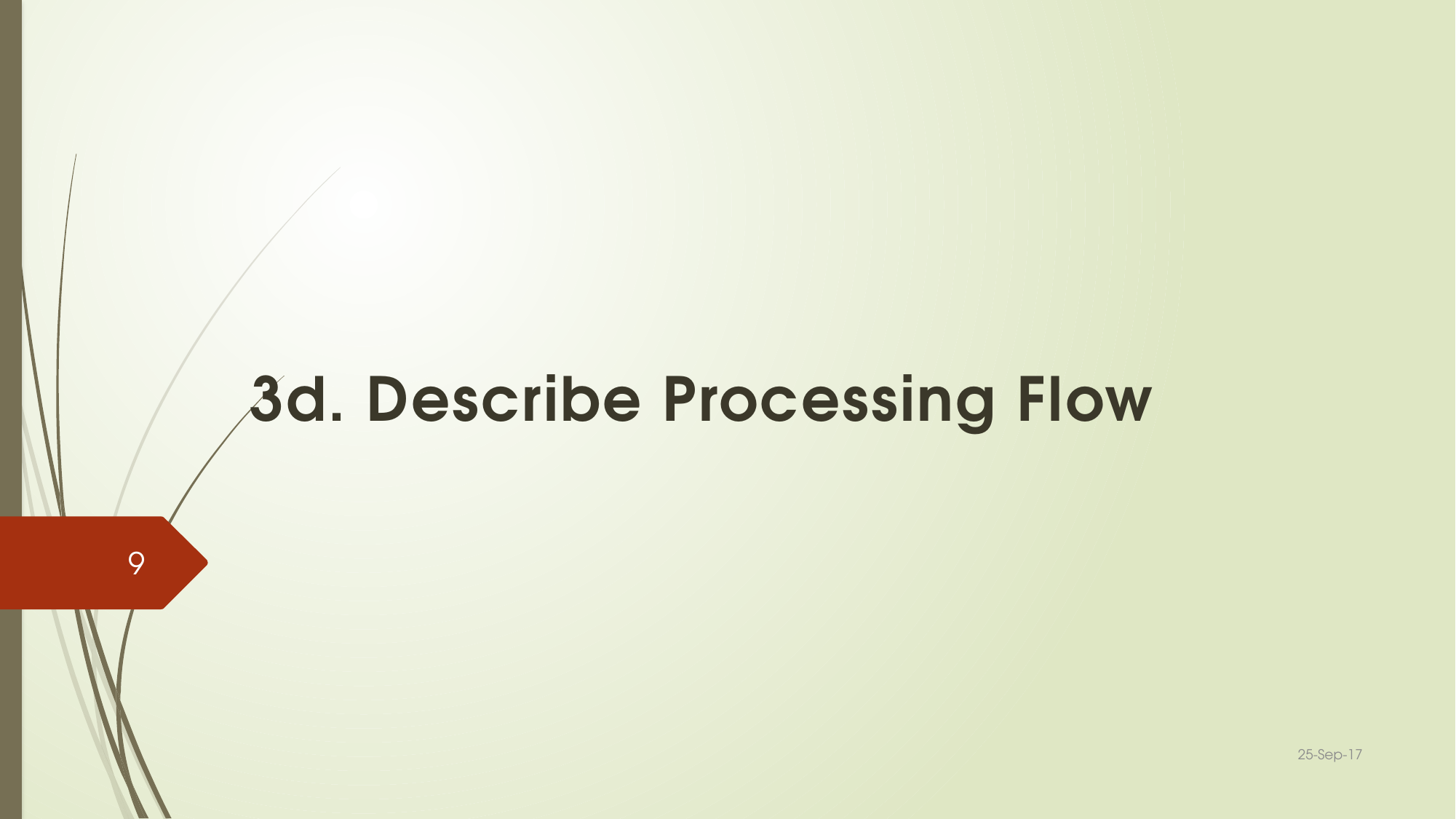

# 3d. Describe Processing Flow
9
25-Sep-17